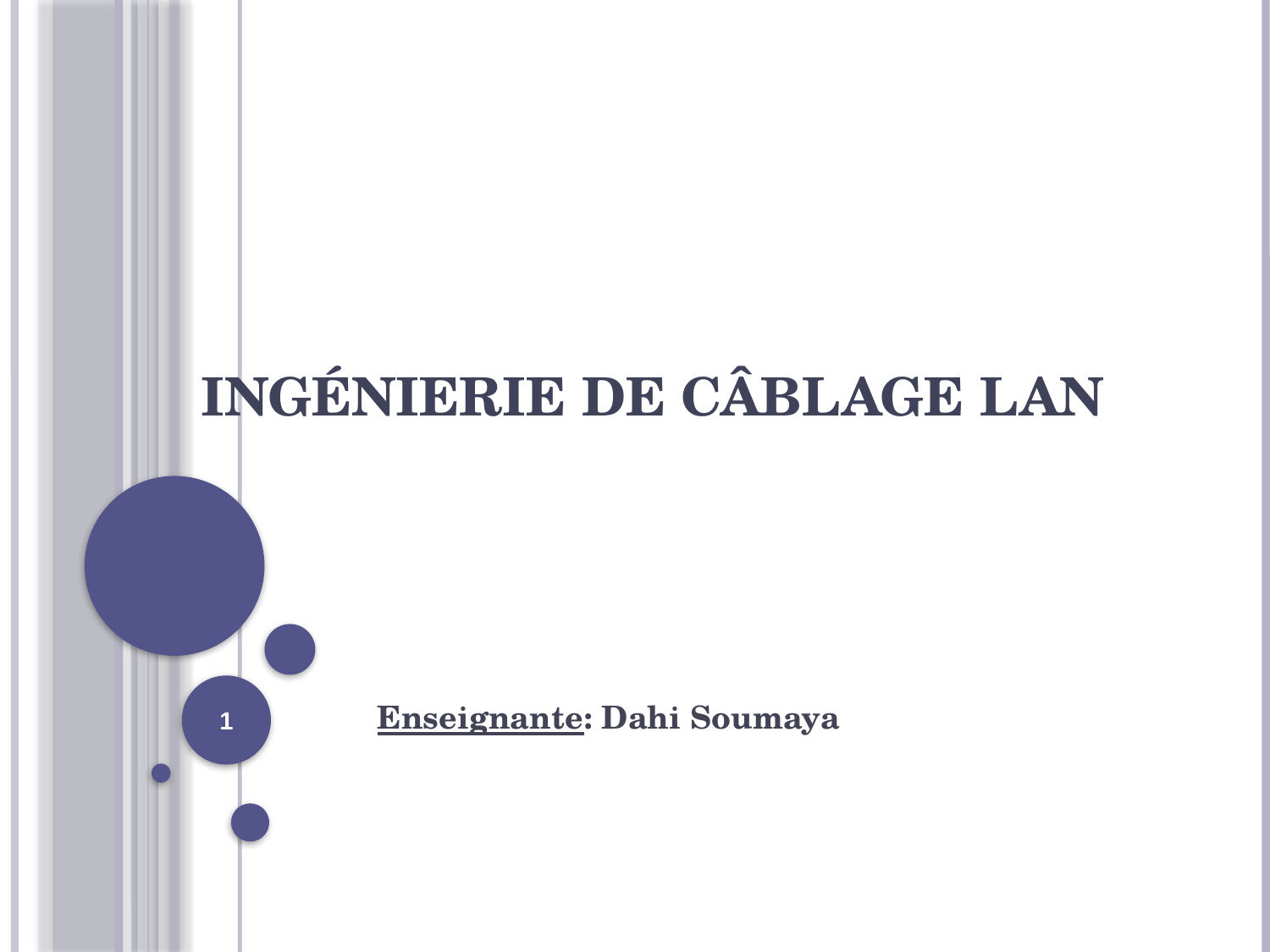

# Ingénierie de câblage LAN

Enseignante: Dahi Soumaya
1